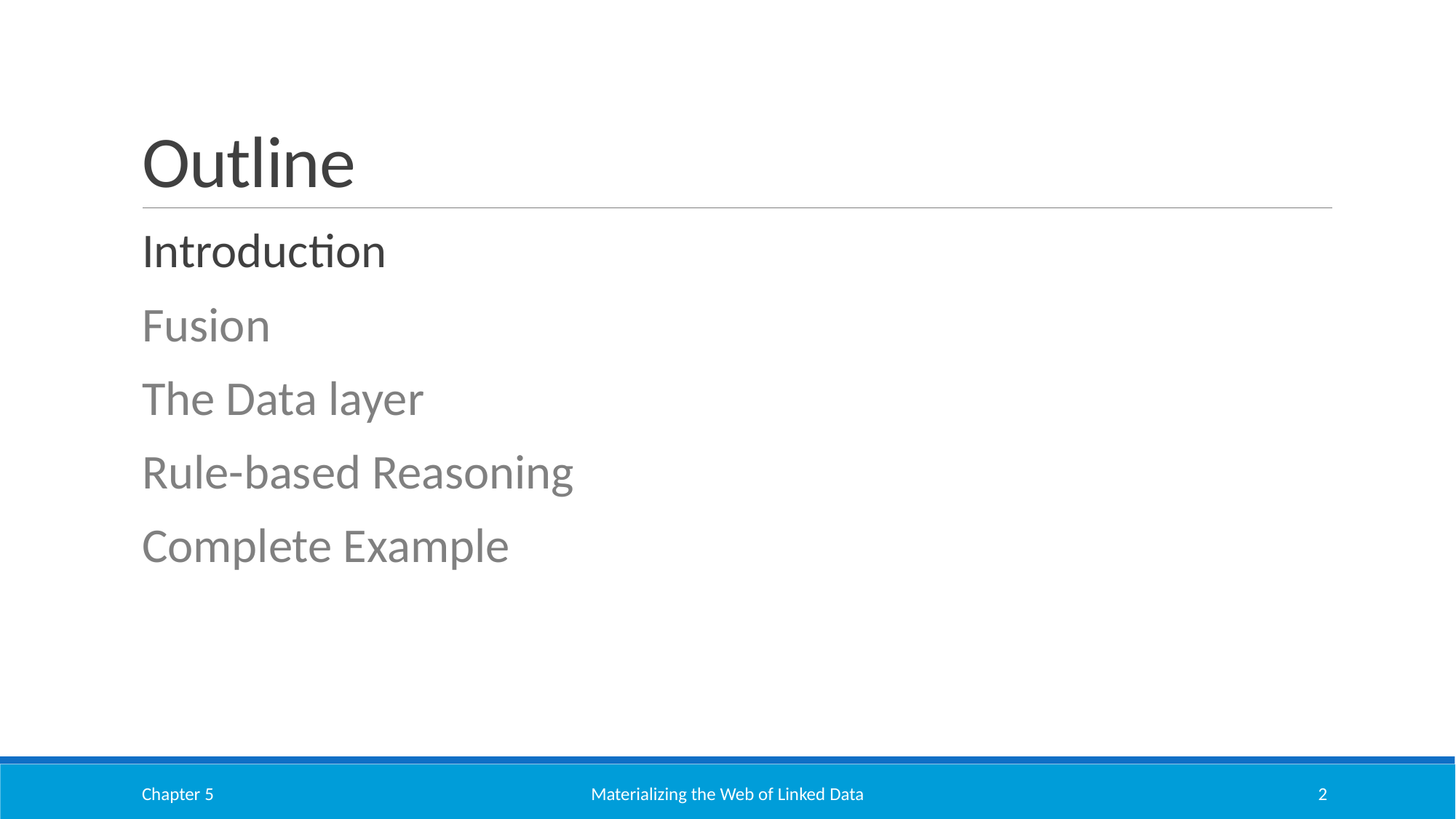

# Outline
Introduction
Fusion
The Data layer
Rule-based Reasoning
Complete Example
Chapter 5
Materializing the Web of Linked Data
2